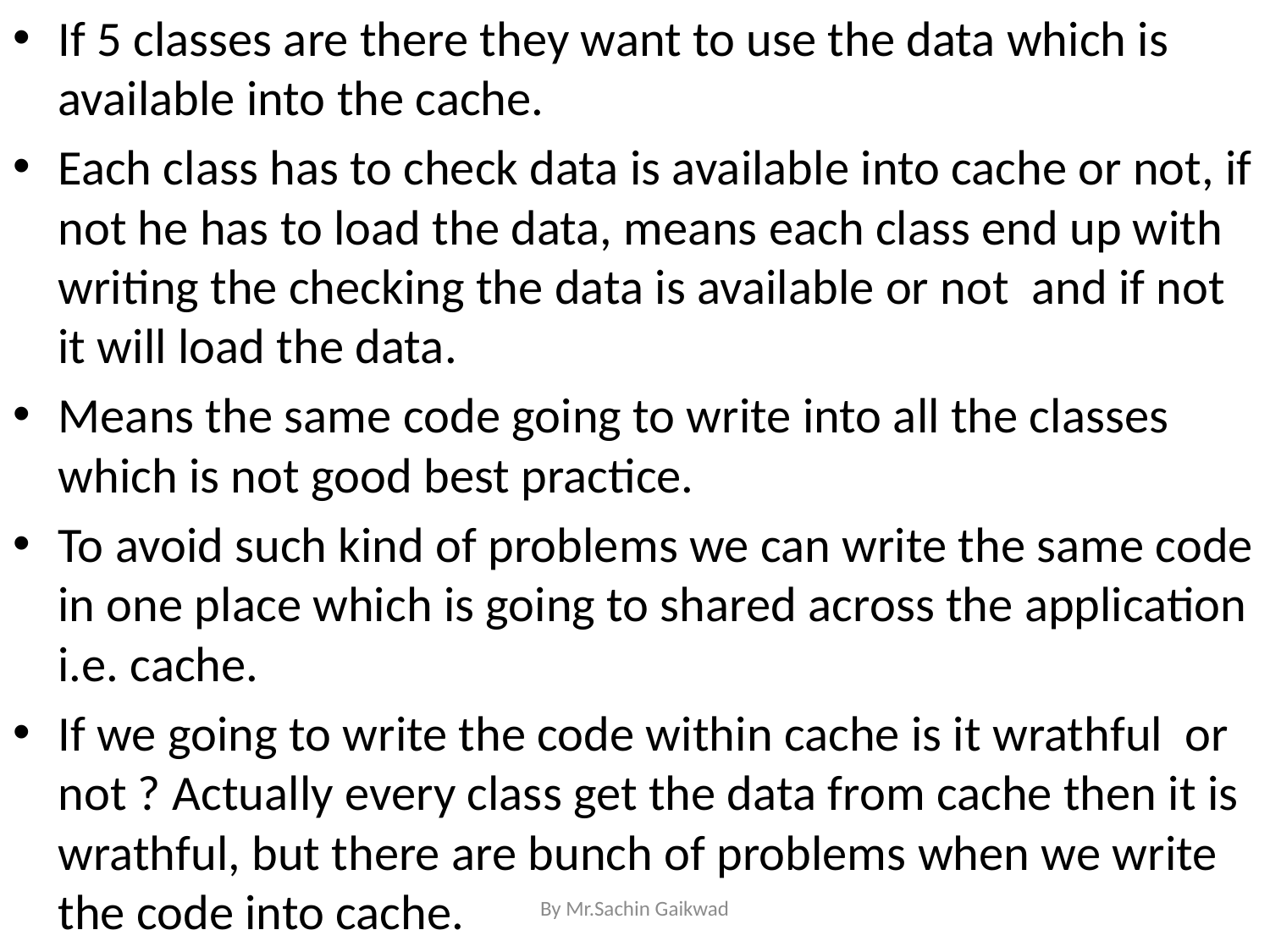

If 5 classes are there they want to use the data which is available into the cache.
Each class has to check data is available into cache or not, if not he has to load the data, means each class end up with writing the checking the data is available or not  and if not it will load the data.
Means the same code going to write into all the classes which is not good best practice.
To avoid such kind of problems we can write the same code in one place which is going to shared across the application i.e. cache.
If we going to write the code within cache is it wrathful  or not ? Actually every class get the data from cache then it is wrathful, but there are bunch of problems when we write the code into cache.
By Mr.Sachin Gaikwad